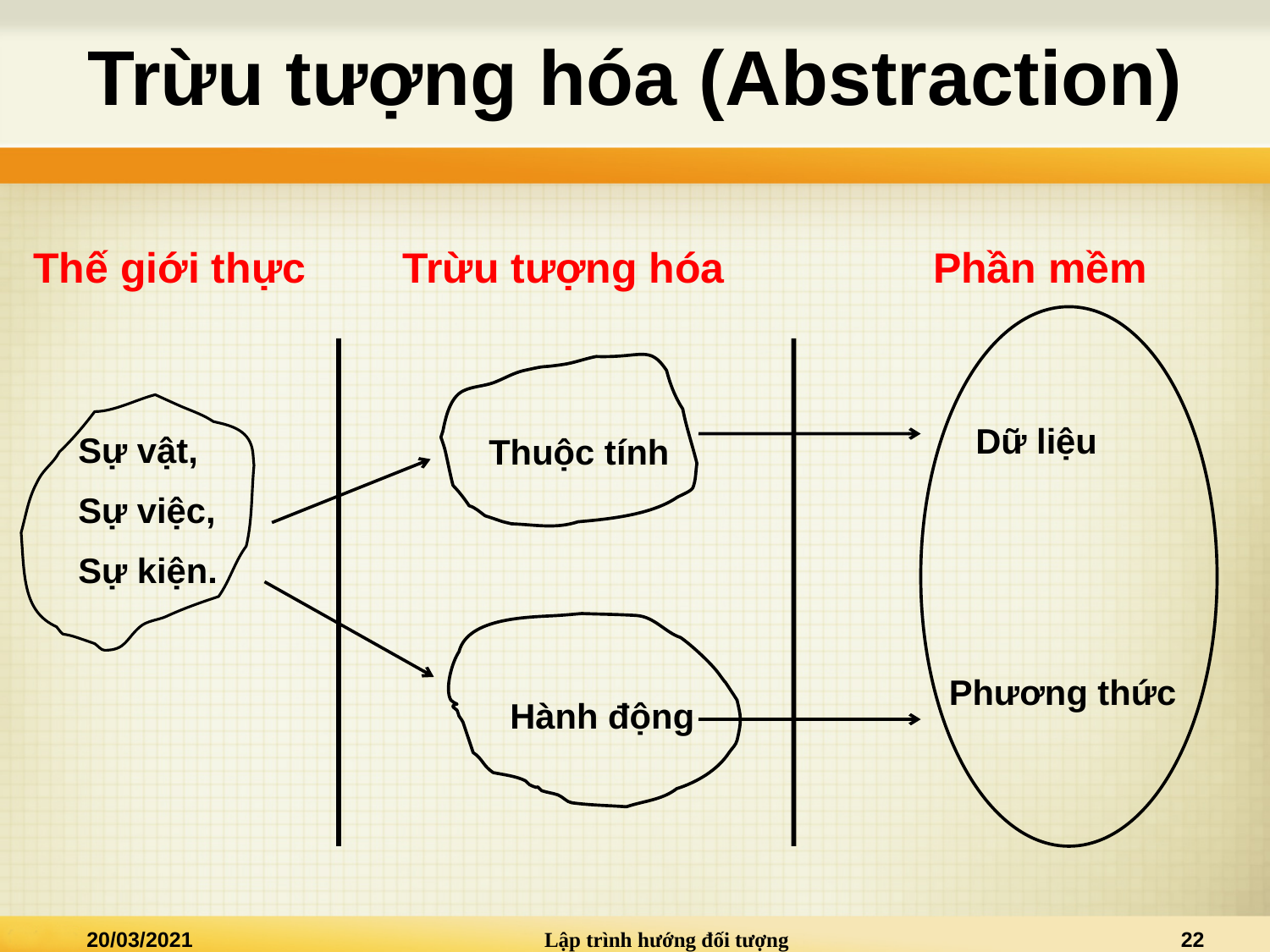

# Trừu tượng hóa (Abstraction)
Thế giới thực
Trừu tượng hóa
Phần mềm

Sự vật,
Sự việc,
Sự kiện.
Dữ liệu
Thuộc tính

Phương thức
Hành động

20/03/2021
Lập trình hướng đối tượng
22